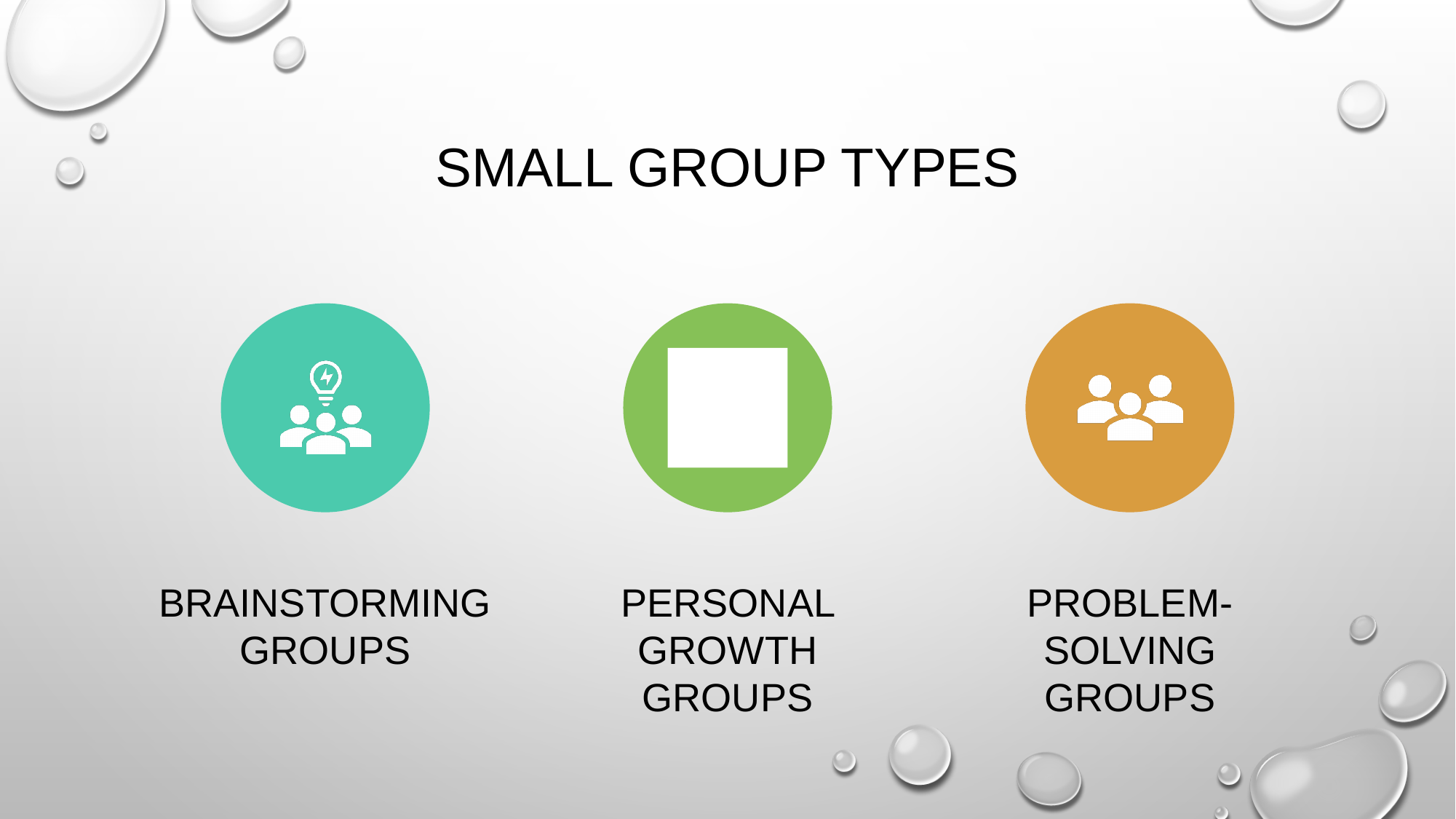

# Small group types
Brainstorming groups
Personal Growth Groups
Problem-solving groups